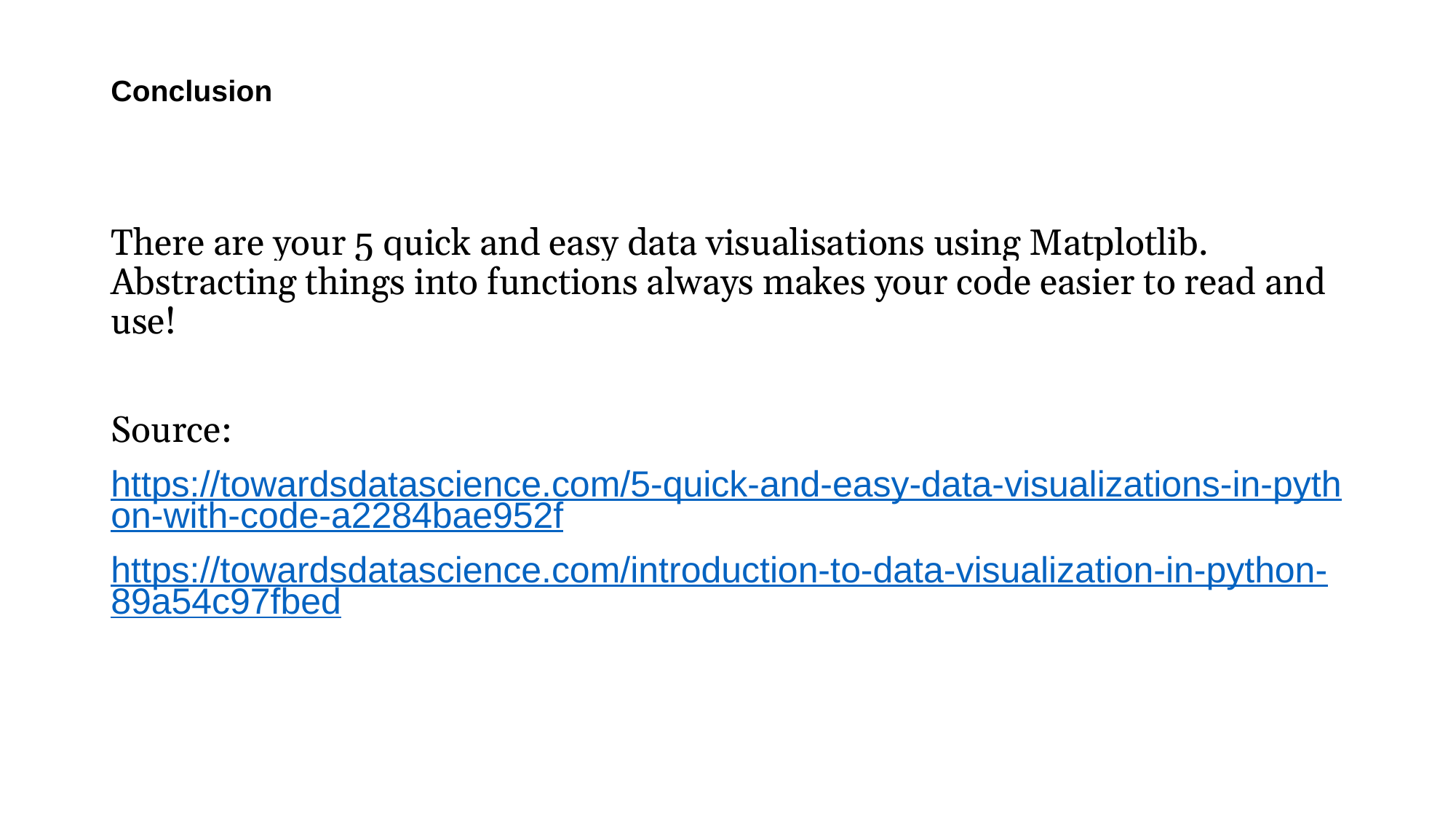

# Conclusion

There are your 5 quick and easy data visualisations using Matplotlib. Abstracting things into functions always makes your code easier to read and use!

Source:
https://towardsdatascience.com/5-quick-and-easy-data-visualizations-in-python-with-code-a2284bae952f
https://towardsdatascience.com/introduction-to-data-visualization-in-python-89a54c97fbed